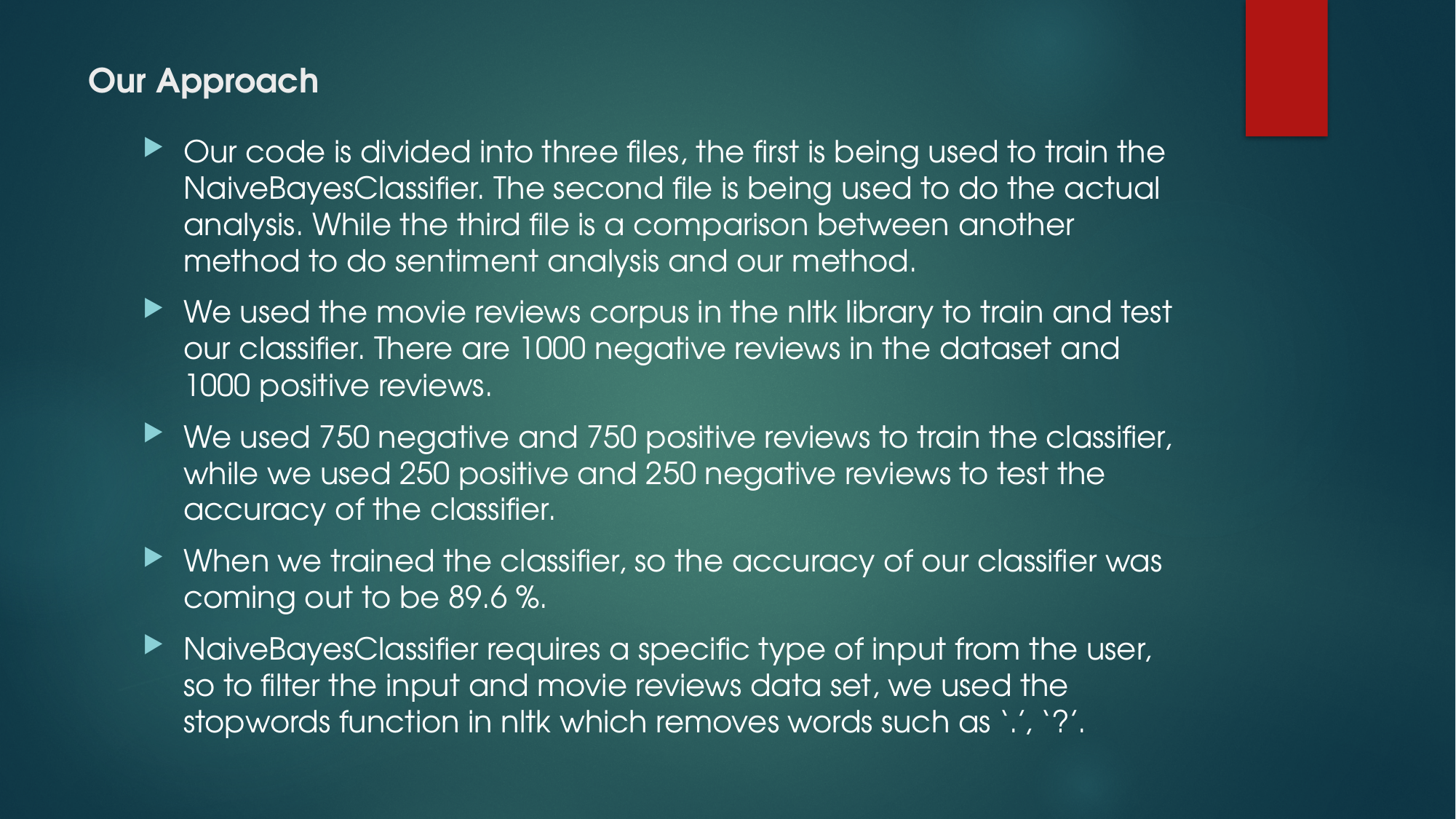

# Our Approach
Our code is divided into three files, the first is being used to train the NaiveBayesClassifier. The second file is being used to do the actual analysis. While the third file is a comparison between another method to do sentiment analysis and our method.
We used the movie reviews corpus in the nltk library to train and test our classifier. There are 1000 negative reviews in the dataset and 1000 positive reviews.
We used 750 negative and 750 positive reviews to train the classifier, while we used 250 positive and 250 negative reviews to test the accuracy of the classifier.
When we trained the classifier, so the accuracy of our classifier was coming out to be 89.6 %.
NaiveBayesClassifier requires a specific type of input from the user, so to filter the input and movie reviews data set, we used the stopwords function in nltk which removes words such as ‘.’, ‘?’.